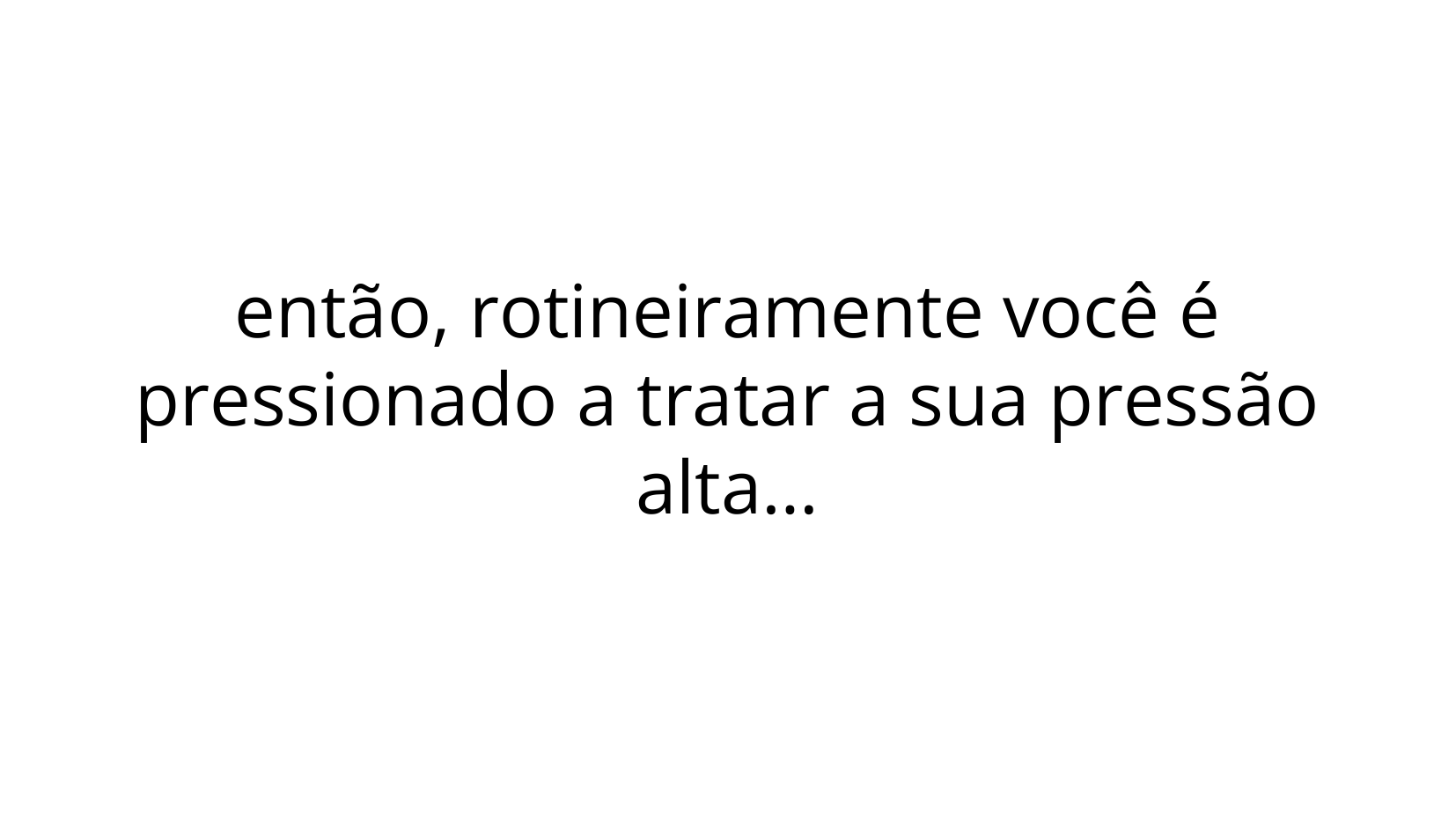

então, rotineiramente você é pressionado a tratar a sua pressão alta…